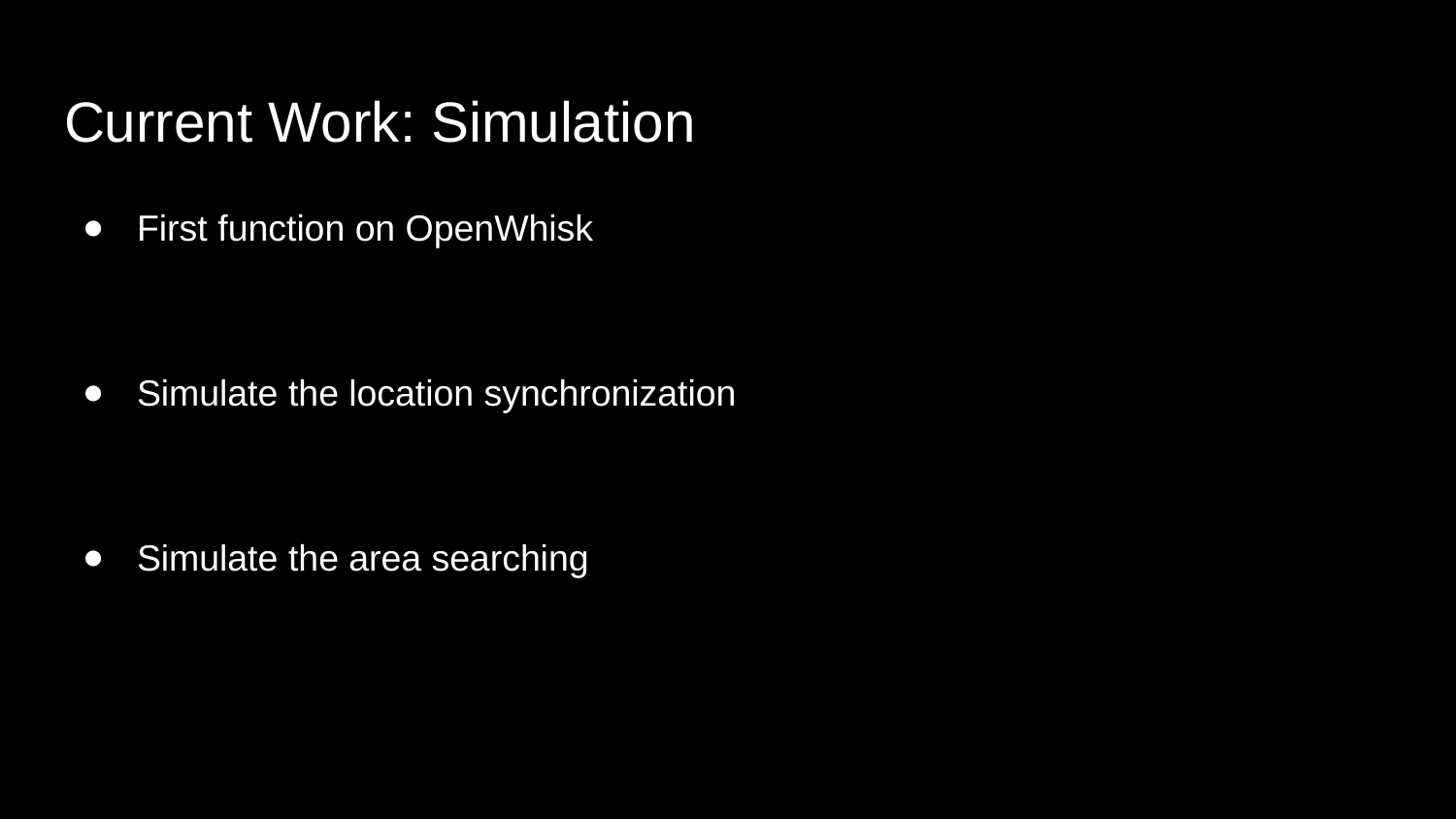

# Current Work: Simulation
First function on OpenWhisk

Simulate the location synchronization

Simulate the area searching